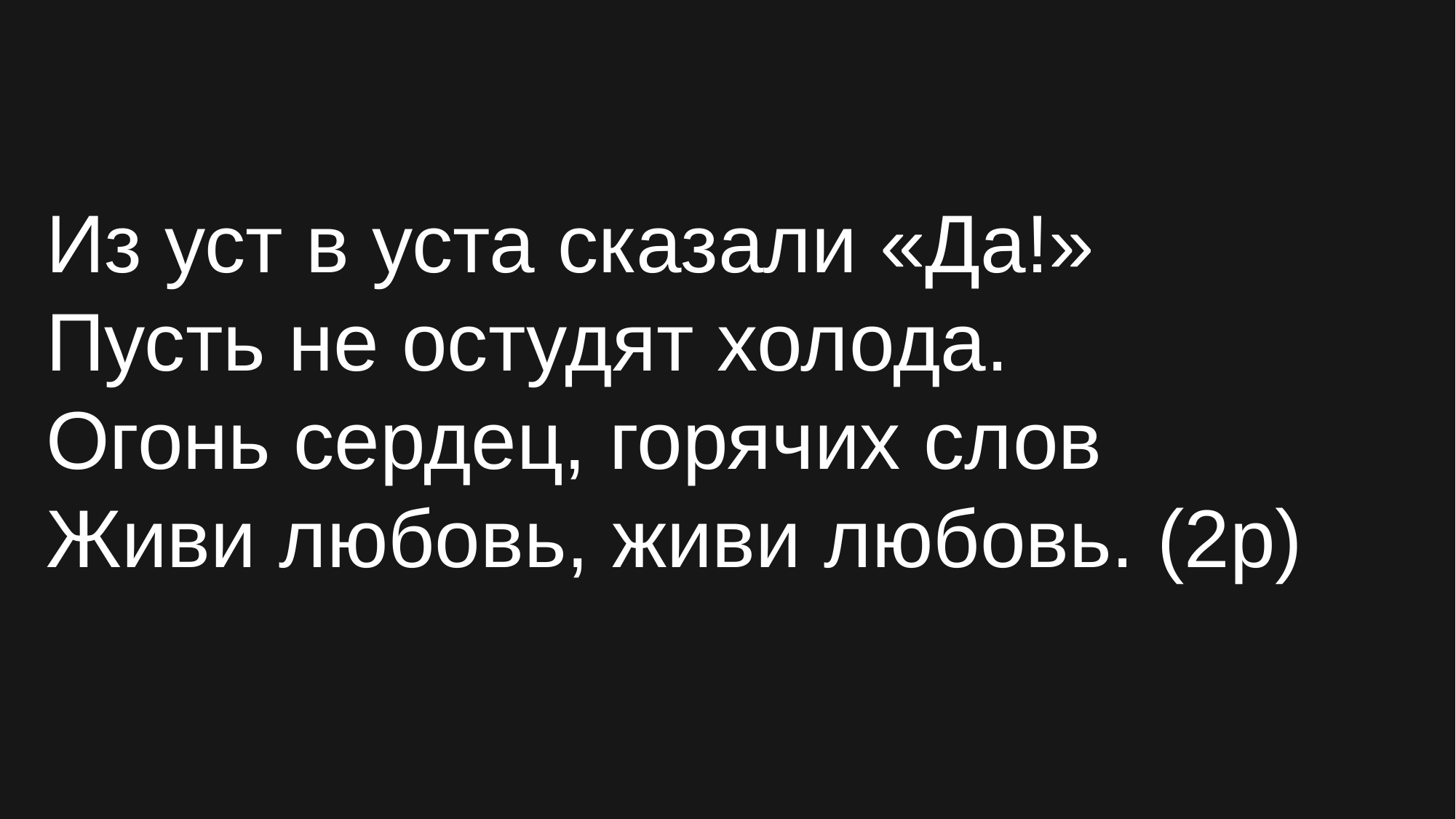

# Из уст в уста сказали «Да!» Пусть не остудят холода. Огонь сердец, горячих слов Живи любовь, живи любовь. (2р)